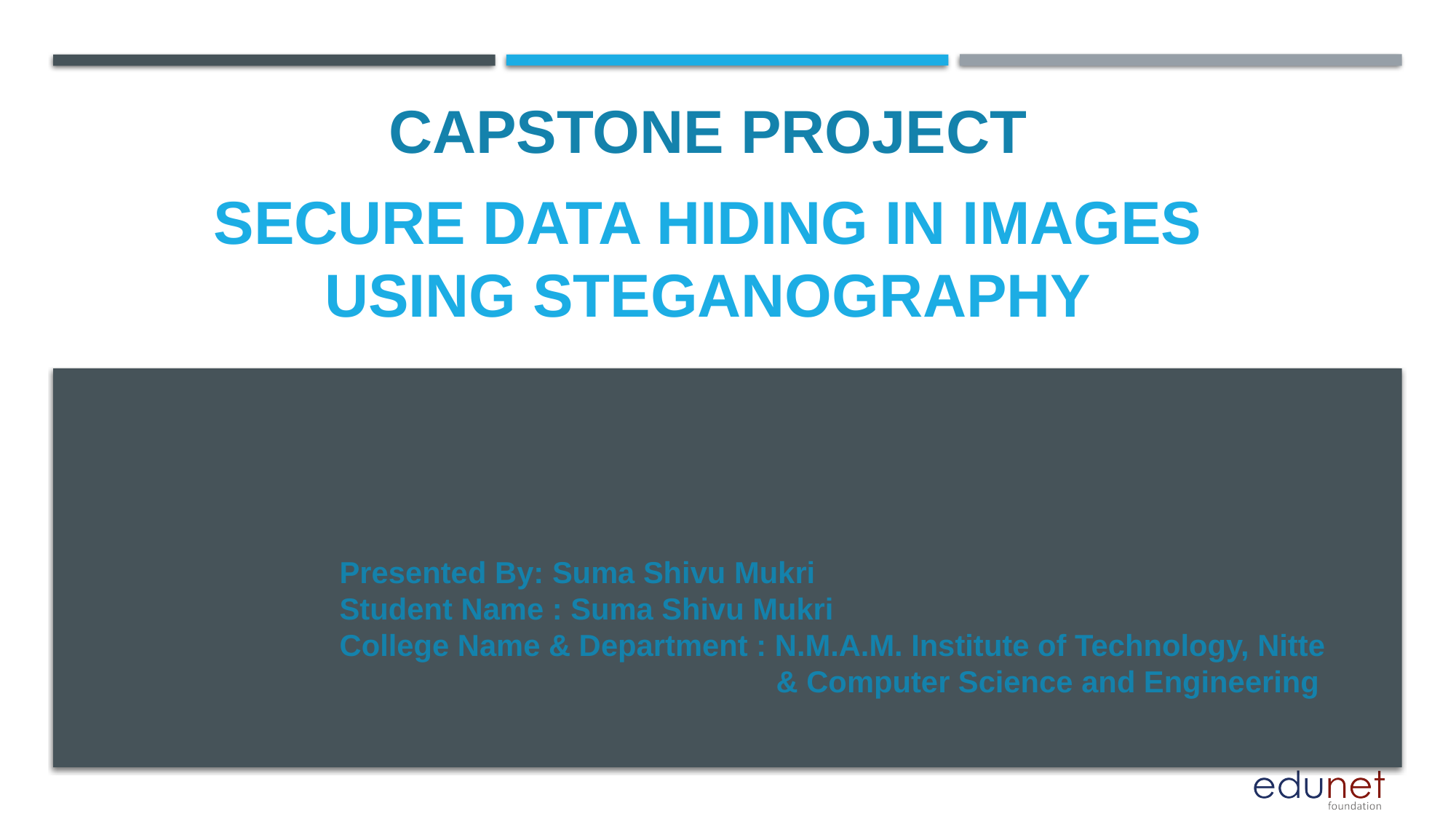

CAPSTONE PROJECT
# Secure data hiding in images using steganography
Presented By: Suma Shivu Mukri
Student Name : Suma Shivu Mukri
College Name & Department : N.M.A.M. Institute of Technology, Nitte 				& Computer Science and Engineering